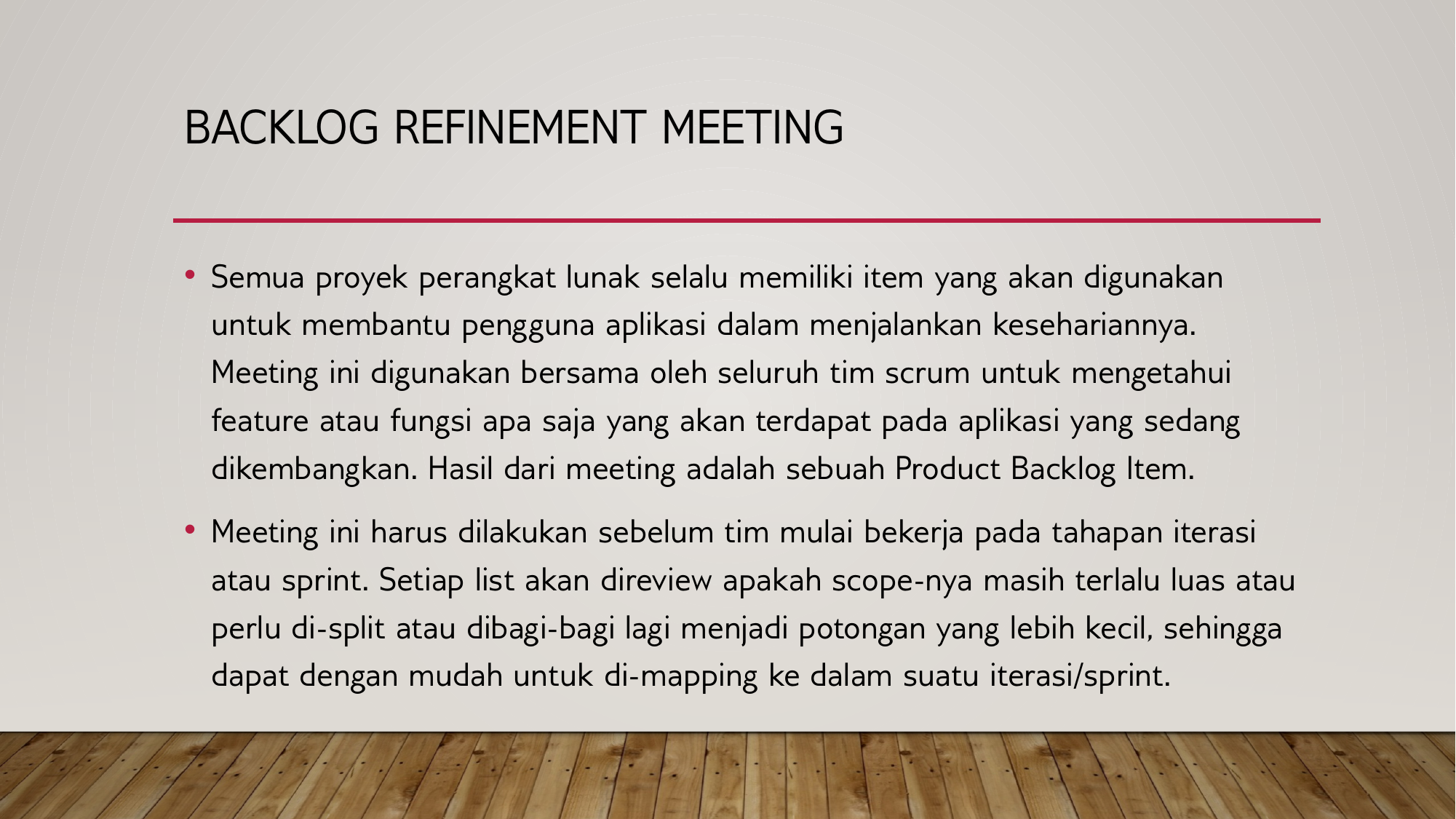

# Backlog Refinement Meeting
Semua proyek perangkat lunak selalu memiliki item yang akan digunakan untuk membantu pengguna aplikasi dalam menjalankan kesehariannya. Meeting ini digunakan bersama oleh seluruh tim scrum untuk mengetahui feature atau fungsi apa saja yang akan terdapat pada aplikasi yang sedang dikembangkan. Hasil dari meeting adalah sebuah Product Backlog Item.
Meeting ini harus dilakukan sebelum tim mulai bekerja pada tahapan iterasi atau sprint. Setiap list akan direview apakah scope-nya masih terlalu luas atau perlu di-split atau dibagi-bagi lagi menjadi potongan yang lebih kecil, sehingga dapat dengan mudah untuk di-mapping ke dalam suatu iterasi/sprint.